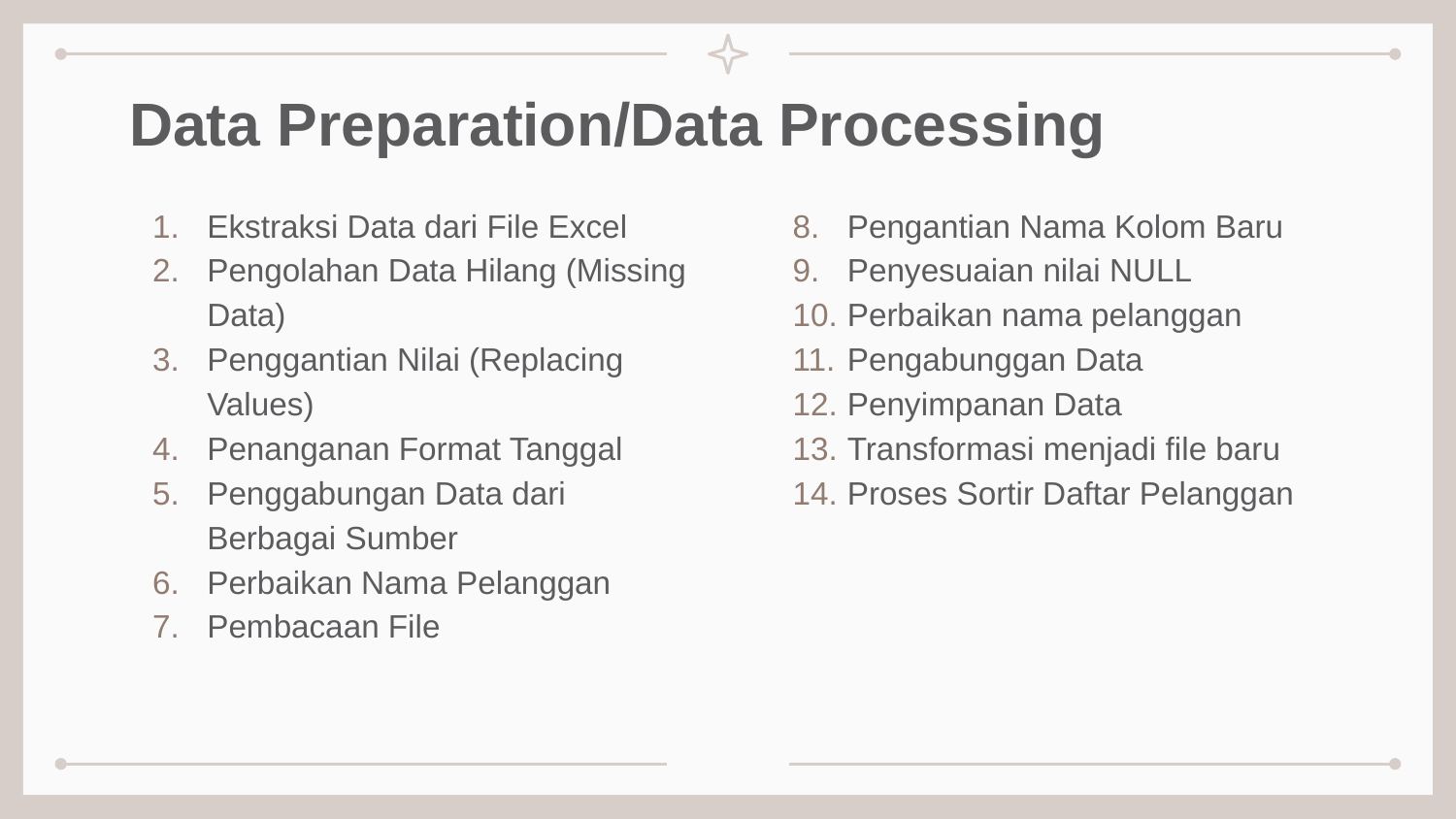

# Data Preparation/Data Processing
Ekstraksi Data dari File Excel
Pengolahan Data Hilang (Missing Data)
Penggantian Nilai (Replacing Values)
Penanganan Format Tanggal
Penggabungan Data dari Berbagai Sumber
Perbaikan Nama Pelanggan
Pembacaan File
Pengantian Nama Kolom Baru
Penyesuaian nilai NULL
Perbaikan nama pelanggan
Pengabunggan Data
Penyimpanan Data
Transformasi menjadi file baru
Proses Sortir Daftar Pelanggan